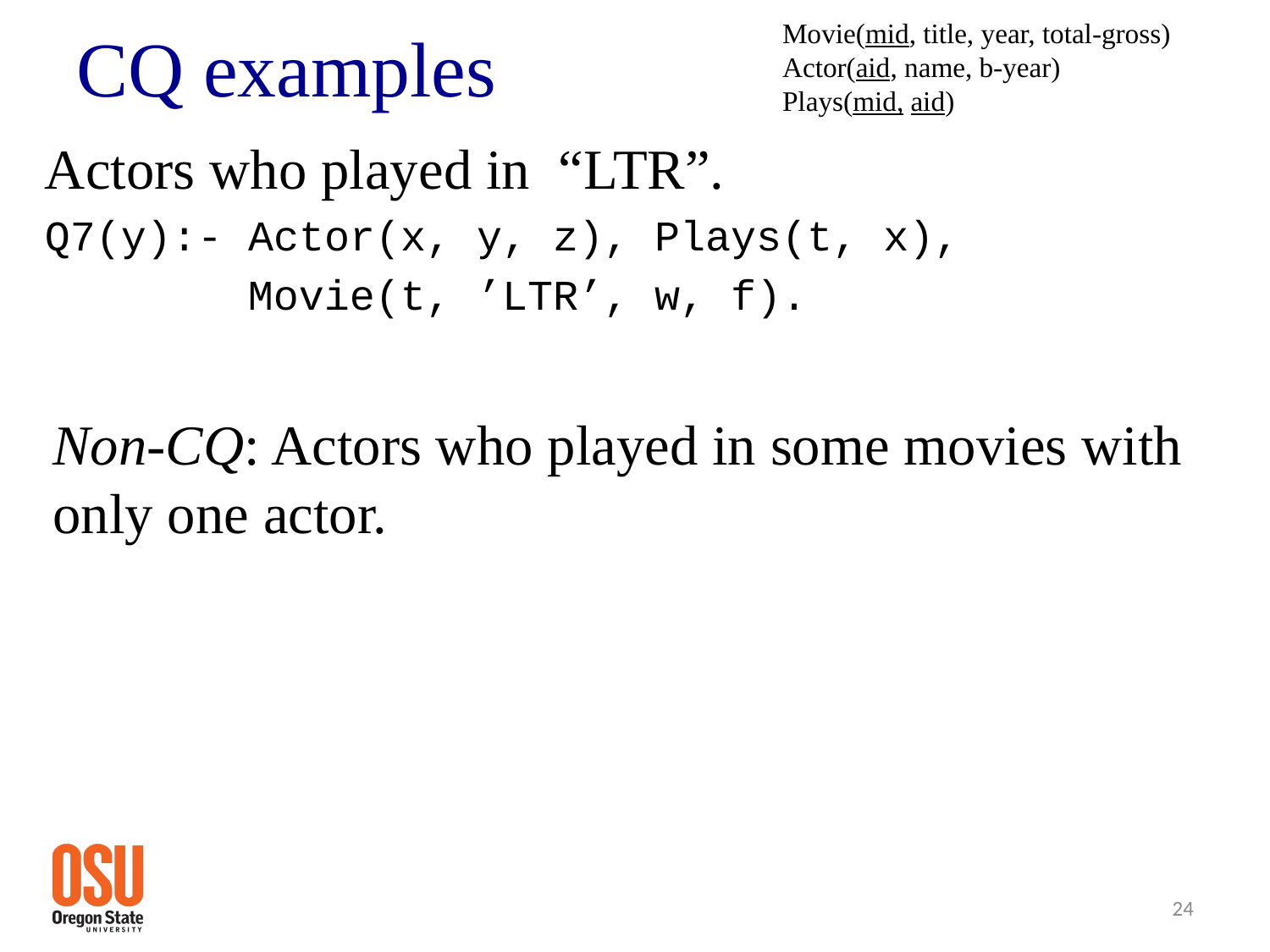

# CQ examples
Movie(mid, title, year, total-gross)
Actor(aid, name, b-year)
Plays(mid, aid)

Actors who played in  “LTR”.
Q7(y):- Actor(x, y, z), Plays(t, x),
        Movie(t, ’LTR’, w, f).

Non-CQ: Actors who played in some movies with only one actor.

24